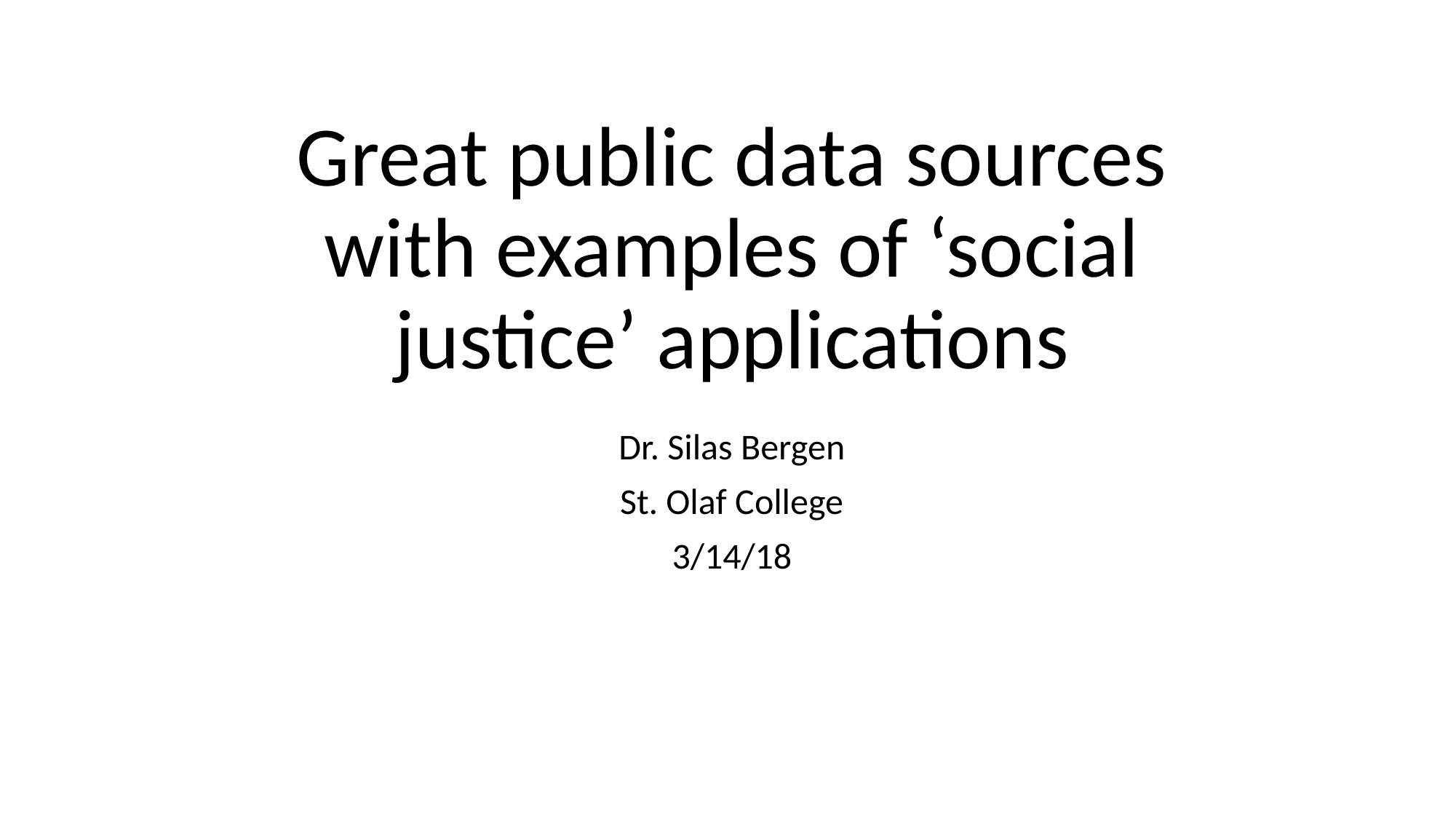

# Great public data sources with examples of ‘social justice’ applications
Dr. Silas Bergen
St. Olaf College
3/14/18